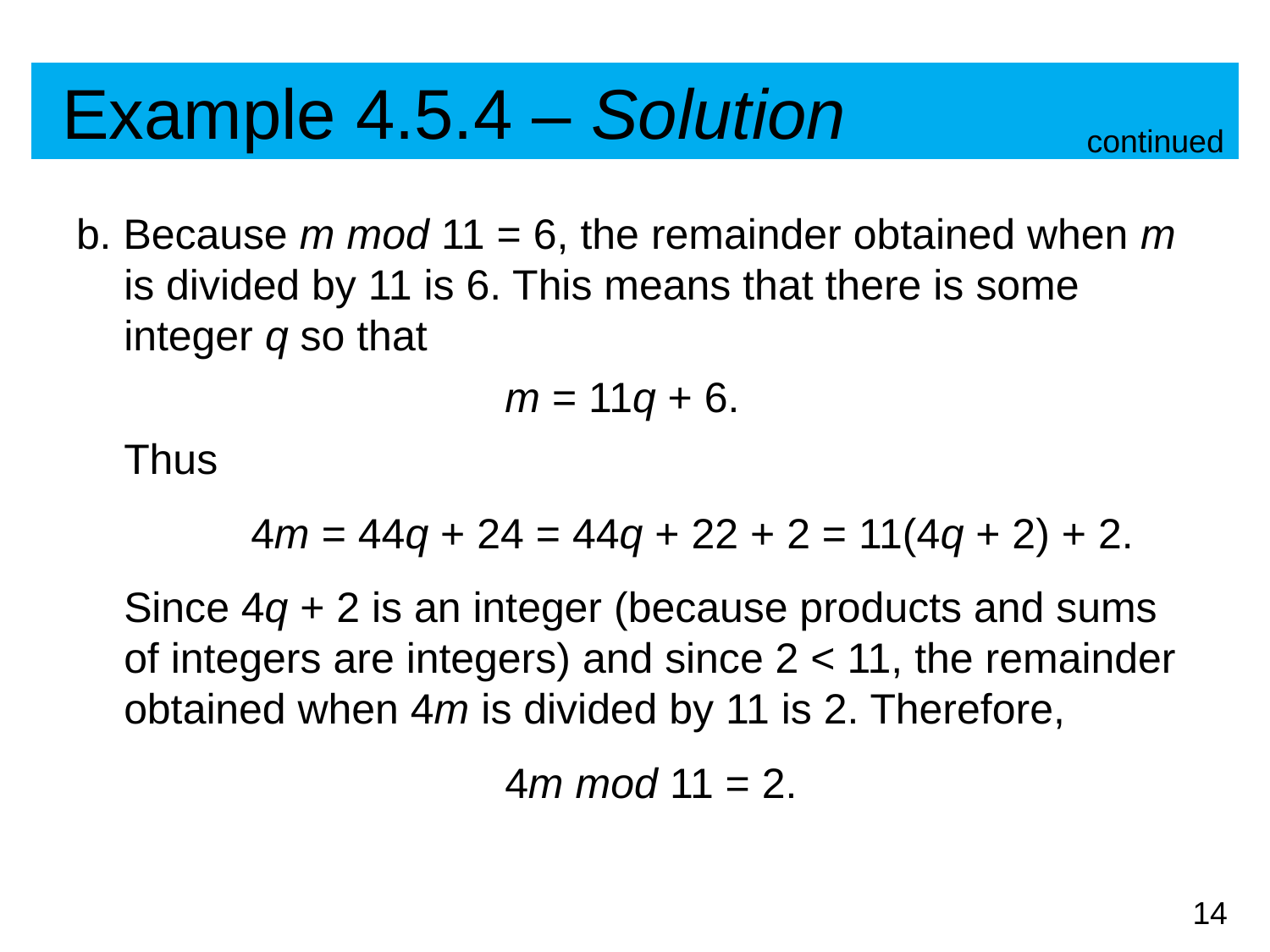

# Example 4.5.4 – Solution
continued
b. Because m mod 11 = 6, the remainder obtained when m is divided by 11 is 6. This means that there is some integer q so that

				m = 11q + 6.

	Thus

		4m = 44q + 24 = 44q + 22 + 2 = 11(4q + 2) + 2.

	Since 4q + 2 is an integer (because products and sums of integers are integers) and since 2 < 11, the remainder obtained when 4m is divided by 11 is 2. Therefore,

				4m mod 11 = 2.